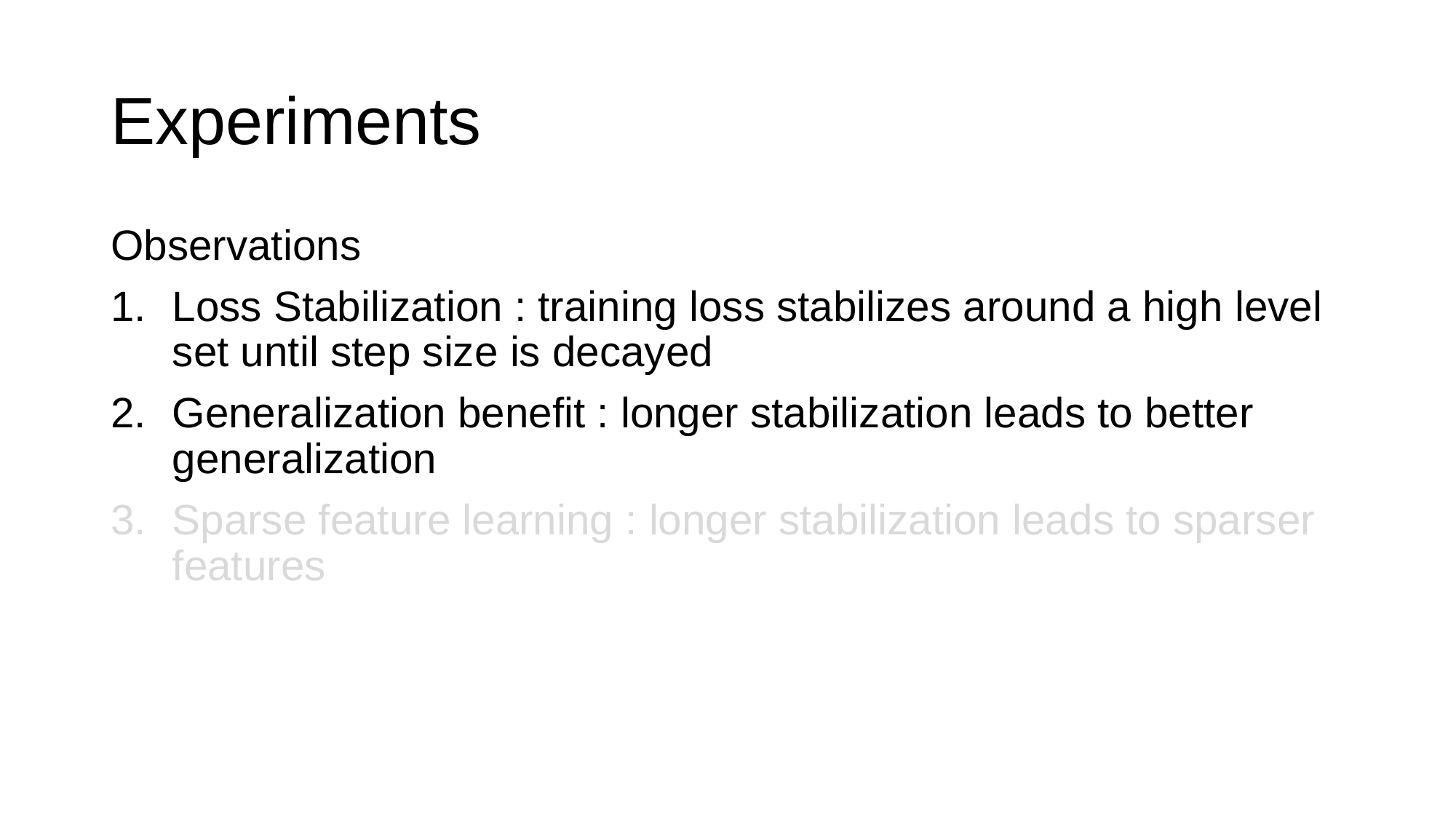

# Experiments
Observations
Loss Stabilization : training loss stabilizes around a high level set until step size is decayed
Generalization benefit : longer stabilization leads to better generalization
Sparse feature learning : longer stabilization leads to sparser features